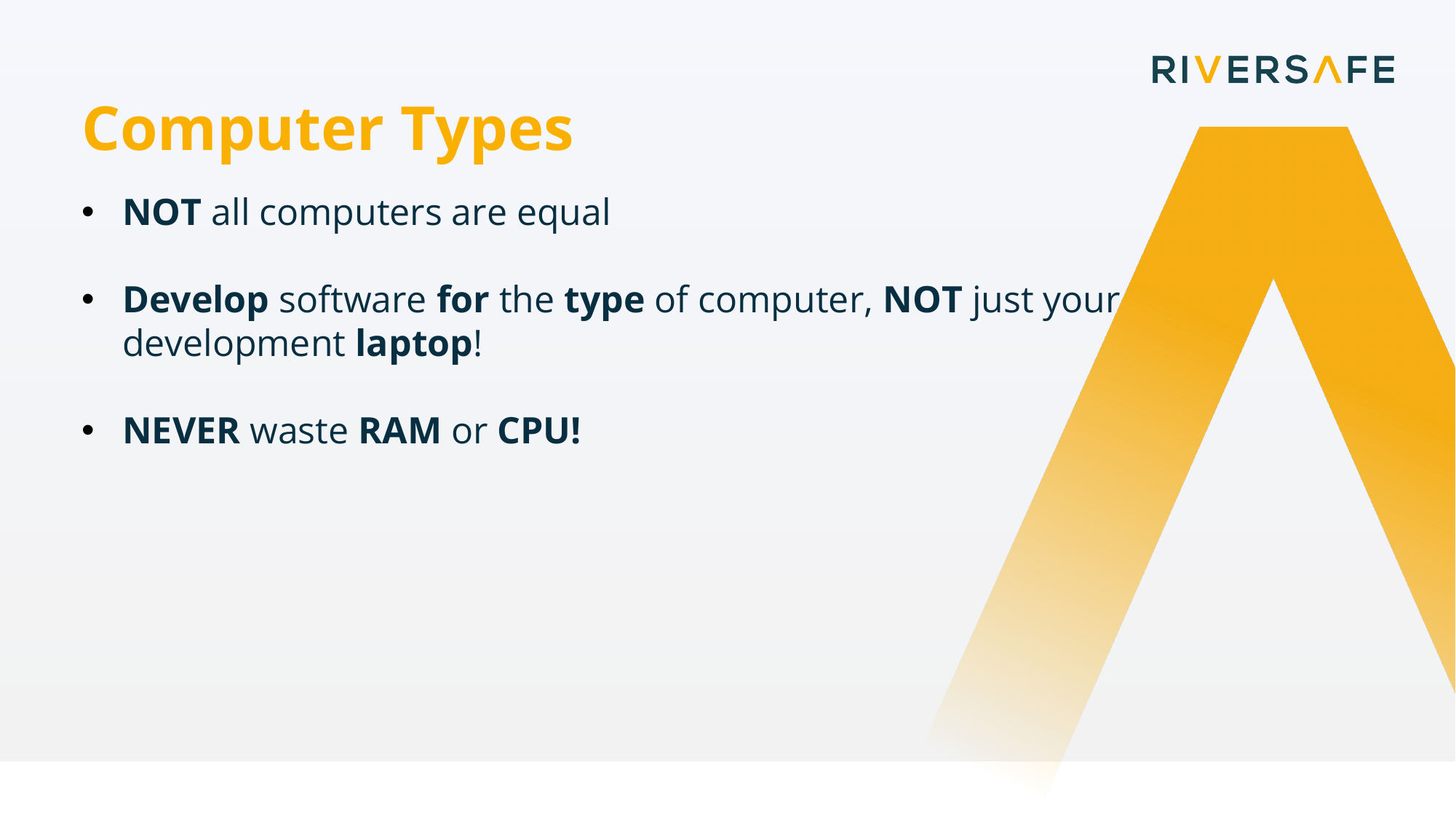

Computer Types
NOT all computers are equal
Develop software for the type of computer, NOT just your development laptop!
NEVER waste RAM or CPU!